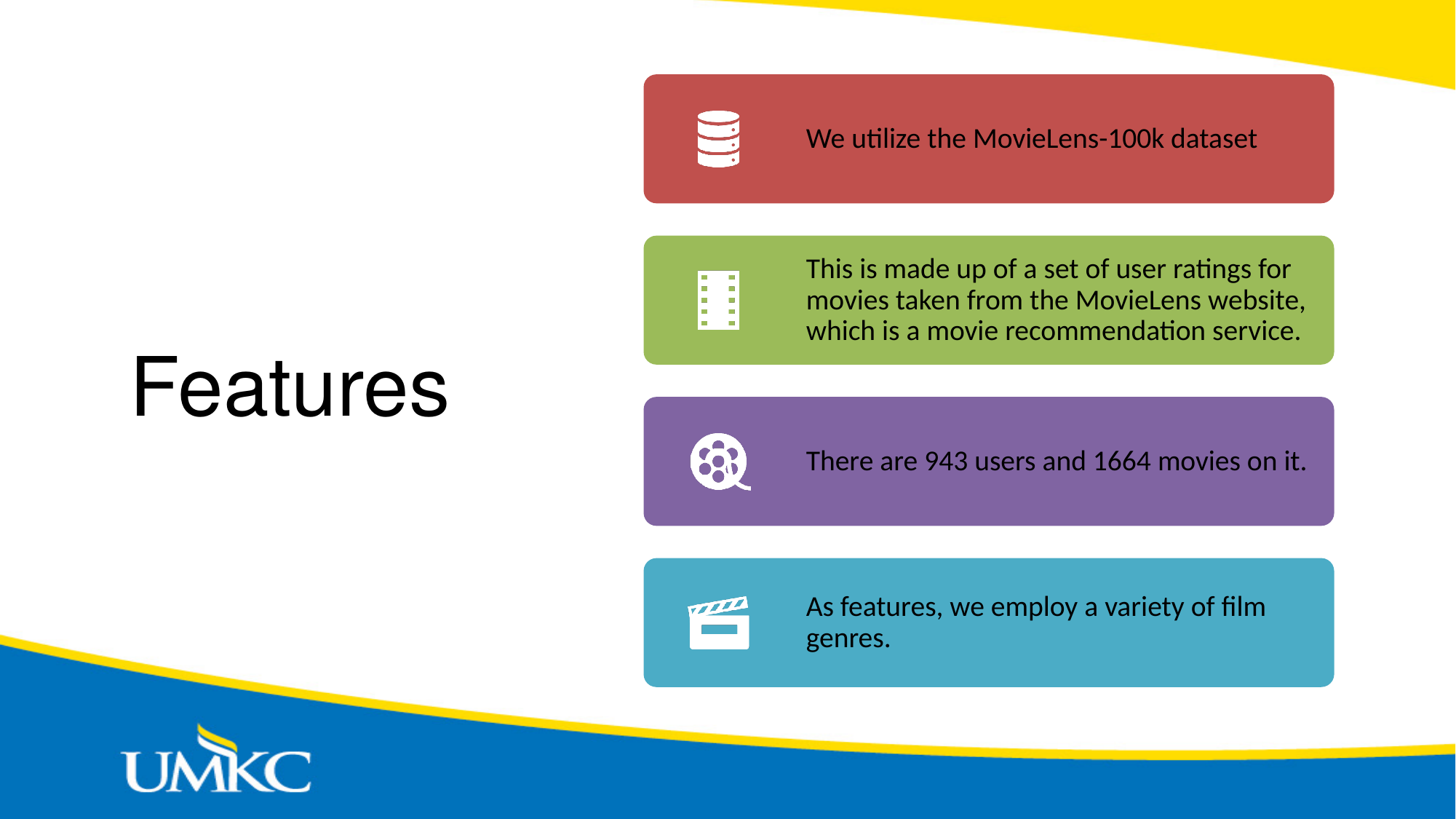

# Features
We utilize the MovieLens-100k dataset
This is made up of a set of user ratings for movies taken from the MovieLens website, which is a movie recommendation service.
There are 943 users and 1664 movies on it.
As features, we employ a variety of film genres.